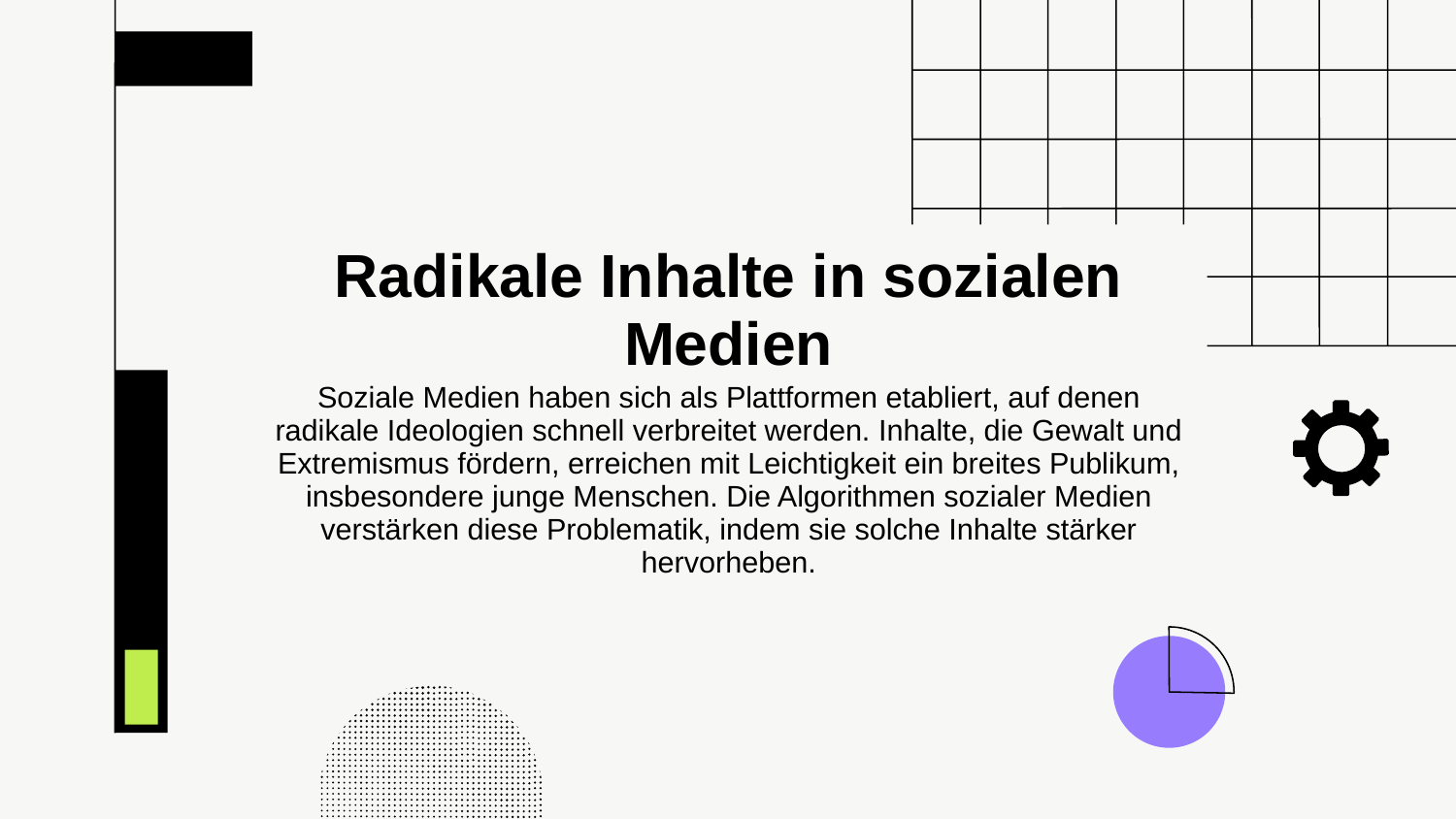

# Radikale Inhalte in sozialen Medien
Soziale Medien haben sich als Plattformen etabliert, auf denen radikale Ideologien schnell verbreitet werden. Inhalte, die Gewalt und Extremismus fördern, erreichen mit Leichtigkeit ein breites Publikum, insbesondere junge Menschen. Die Algorithmen sozialer Medien verstärken diese Problematik, indem sie solche Inhalte stärker hervorheben.